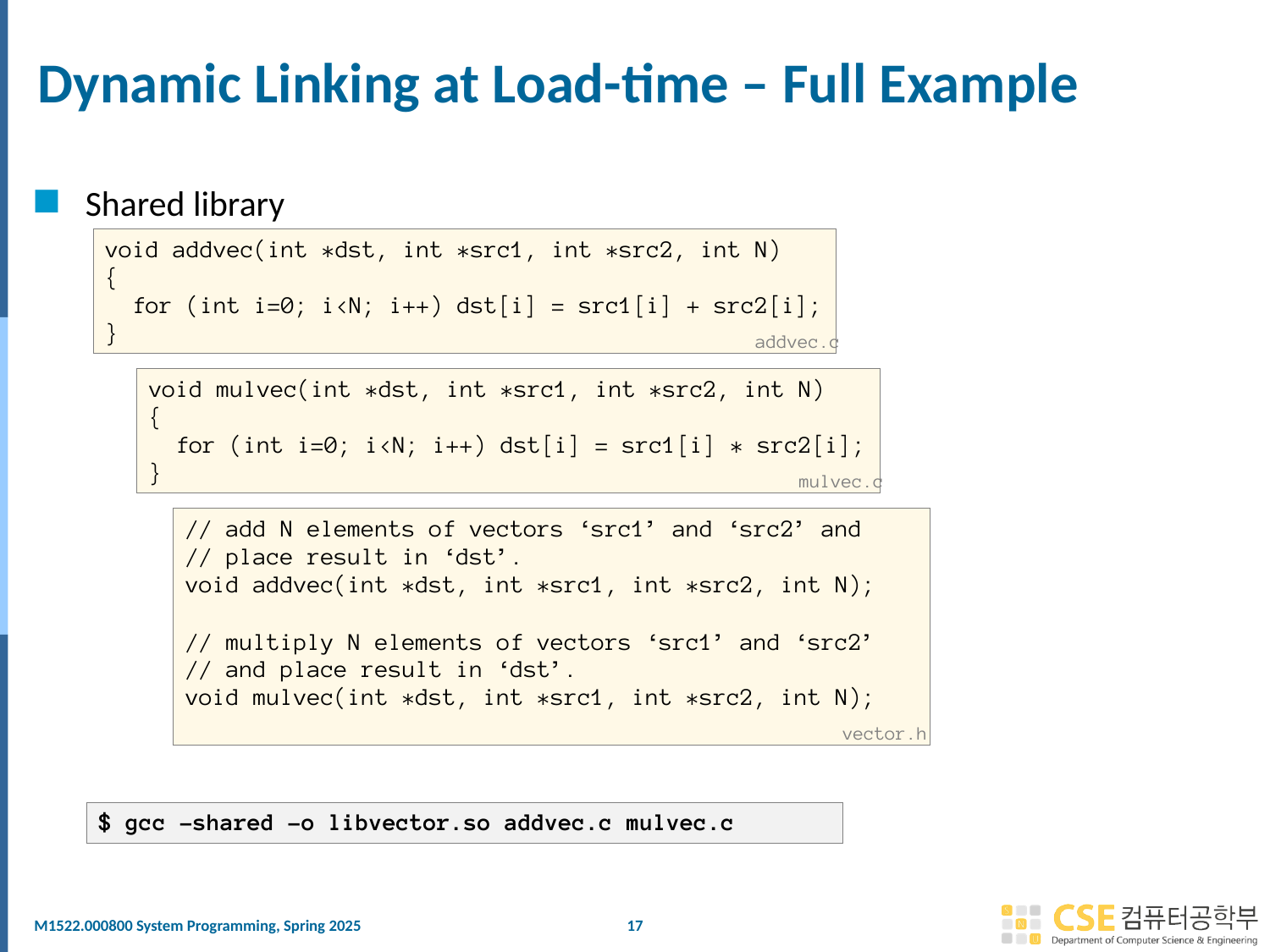

# Dynamic Linking at Load-time – Full Example
Shared library
void addvec(int *dst, int *src1, int *src2, int N)
{
  for (int i=0; i<N; i++) dst[i] = src1[i] + src2[i];
}
addvec.c
void mulvec(int *dst, int *src1, int *src2, int N)
{
  for (int i=0; i<N; i++) dst[i] = src1[i] * src2[i];
}
mulvec.c
// add N elements of vectors ‘src1’ and ‘src2’ and
// place result in ‘dst’.
void addvec(int *dst, int *src1, int *src2, int N);
// multiply N elements of vectors ‘src1’ and ‘src2’
// and place result in ‘dst’.
void mulvec(int *dst, int *src1, int *src2, int N);
vector.h
$ gcc -shared -o libvector.so addvec.c mulvec.c